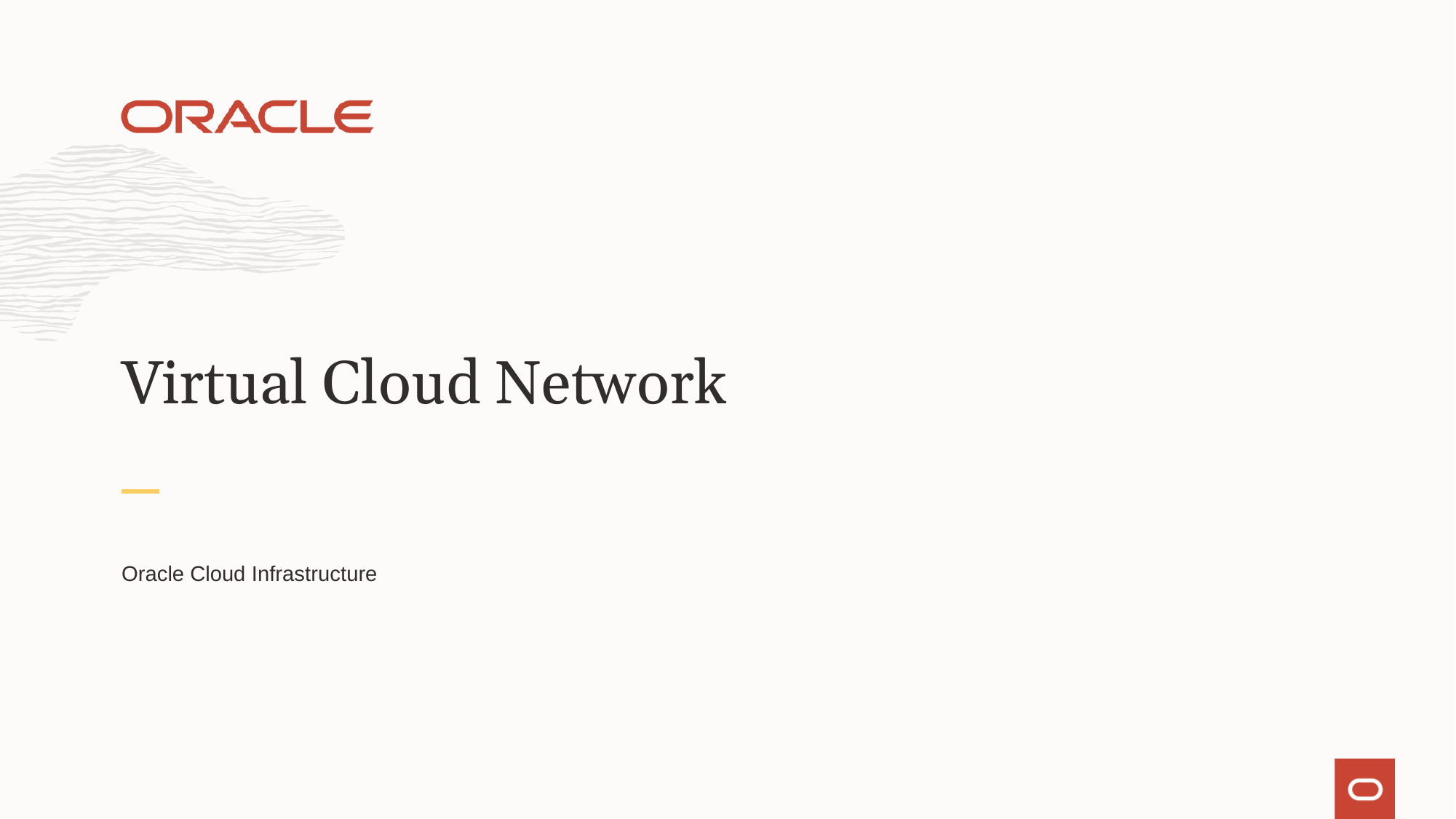

# Virtual Cloud Network
Oracle Cloud Infrastructure